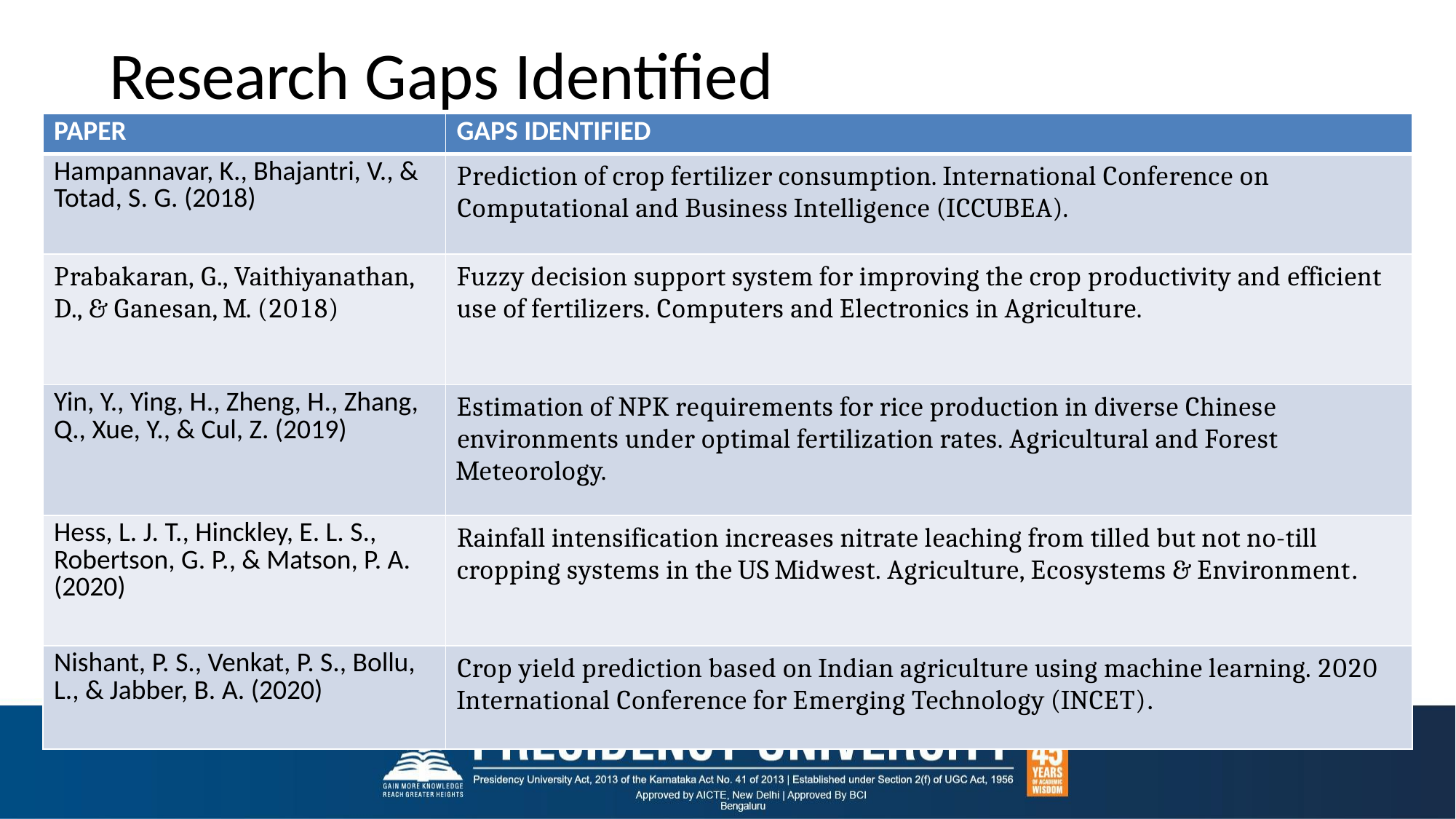

# Research Gaps Identified
| PAPER | GAPS IDENTIFIED |
| --- | --- |
| Hampannavar, K., Bhajantri, V., & Totad, S. G. (2018) | Prediction of crop fertilizer consumption. International Conference on Computational and Business Intelligence (ICCUBEA). |
| Prabakaran, G., Vaithiyanathan, D., & Ganesan, M. (2018) | Fuzzy decision support system for improving the crop productivity and efficient use of fertilizers. Computers and Electronics in Agriculture. |
| Yin, Y., Ying, H., Zheng, H., Zhang, Q., Xue, Y., & Cul, Z. (2019) | Estimation of NPK requirements for rice production in diverse Chinese environments under optimal fertilization rates. Agricultural and Forest Meteorology. |
| Hess, L. J. T., Hinckley, E. L. S., Robertson, G. P., & Matson, P. A. (2020) | Rainfall intensification increases nitrate leaching from tilled but not no-till cropping systems in the US Midwest. Agriculture, Ecosystems & Environment. |
| Nishant, P. S., Venkat, P. S., Bollu, L., & Jabber, B. A. (2020) | Crop yield prediction based on Indian agriculture using machine learning. 2020 International Conference for Emerging Technology (INCET). |